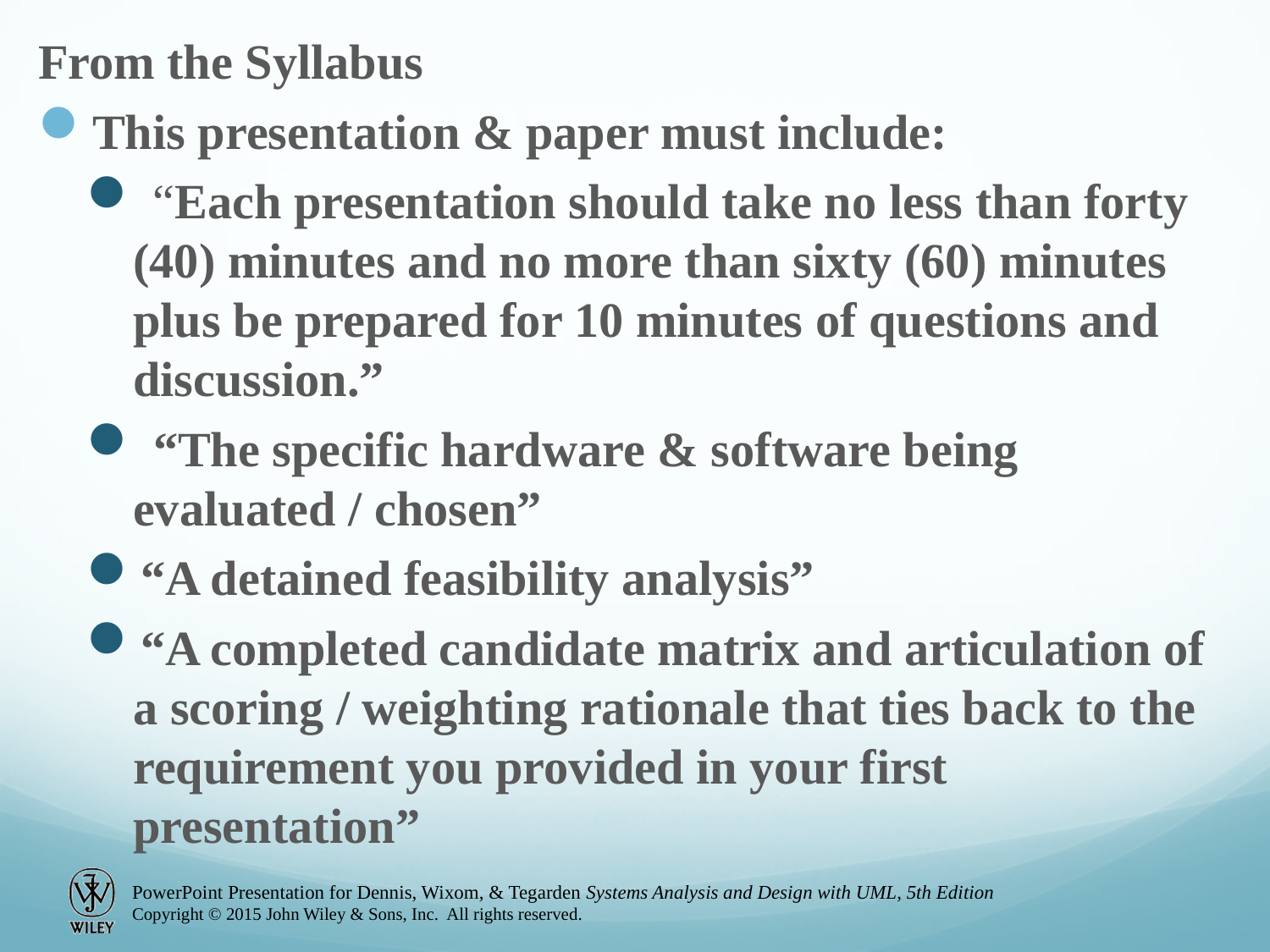

From the Syllabus
This presentation & paper must include:
 “Each presentation should take no less than forty (40) minutes and no more than sixty (60) minutes plus be prepared for 10 minutes of questions and discussion.”
 “The specific hardware & software being evaluated / chosen”
“A detained feasibility analysis”
“A completed candidate matrix and articulation of a scoring / weighting rationale that ties back to the requirement you provided in your first presentation”